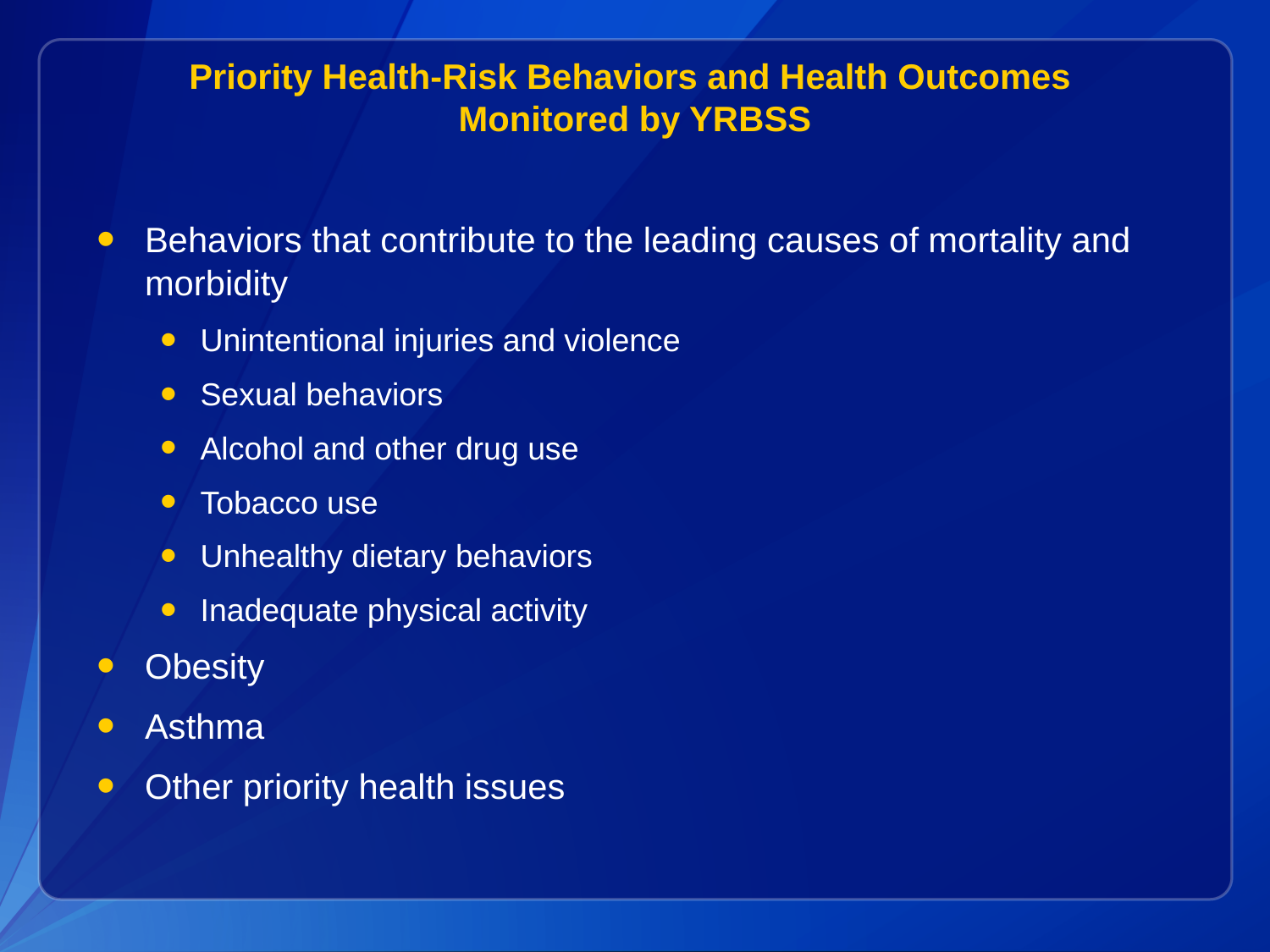

# Priority Health-Risk Behaviors and Health Outcomes Monitored by YRBSS
Behaviors that contribute to the leading causes of mortality and morbidity
Unintentional injuries and violence
Sexual behaviors
Alcohol and other drug use
Tobacco use
Unhealthy dietary behaviors
Inadequate physical activity
Obesity
Asthma
Other priority health issues